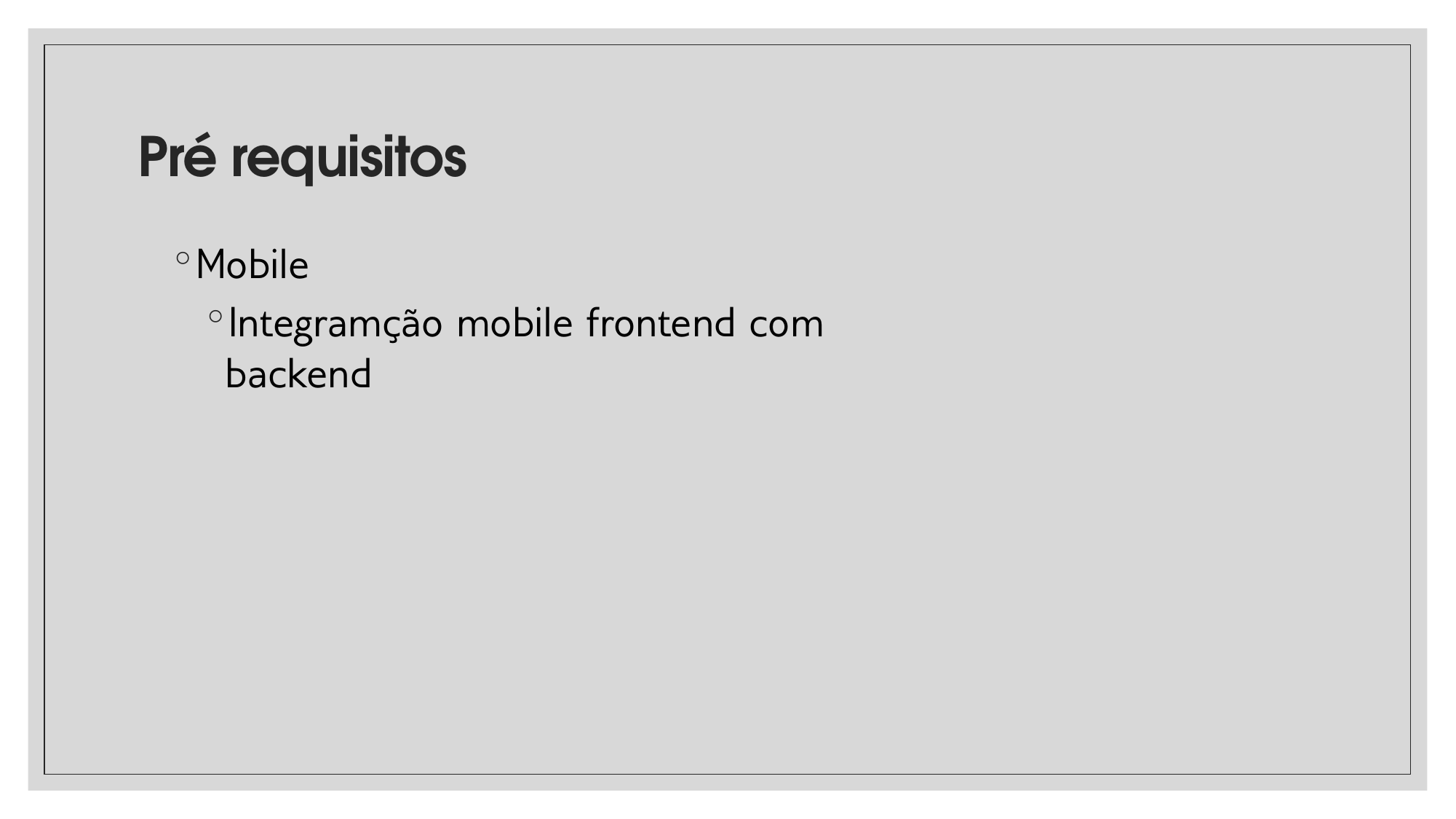

# Pré requisitos
Mobile
Integramção mobile frontend com backend